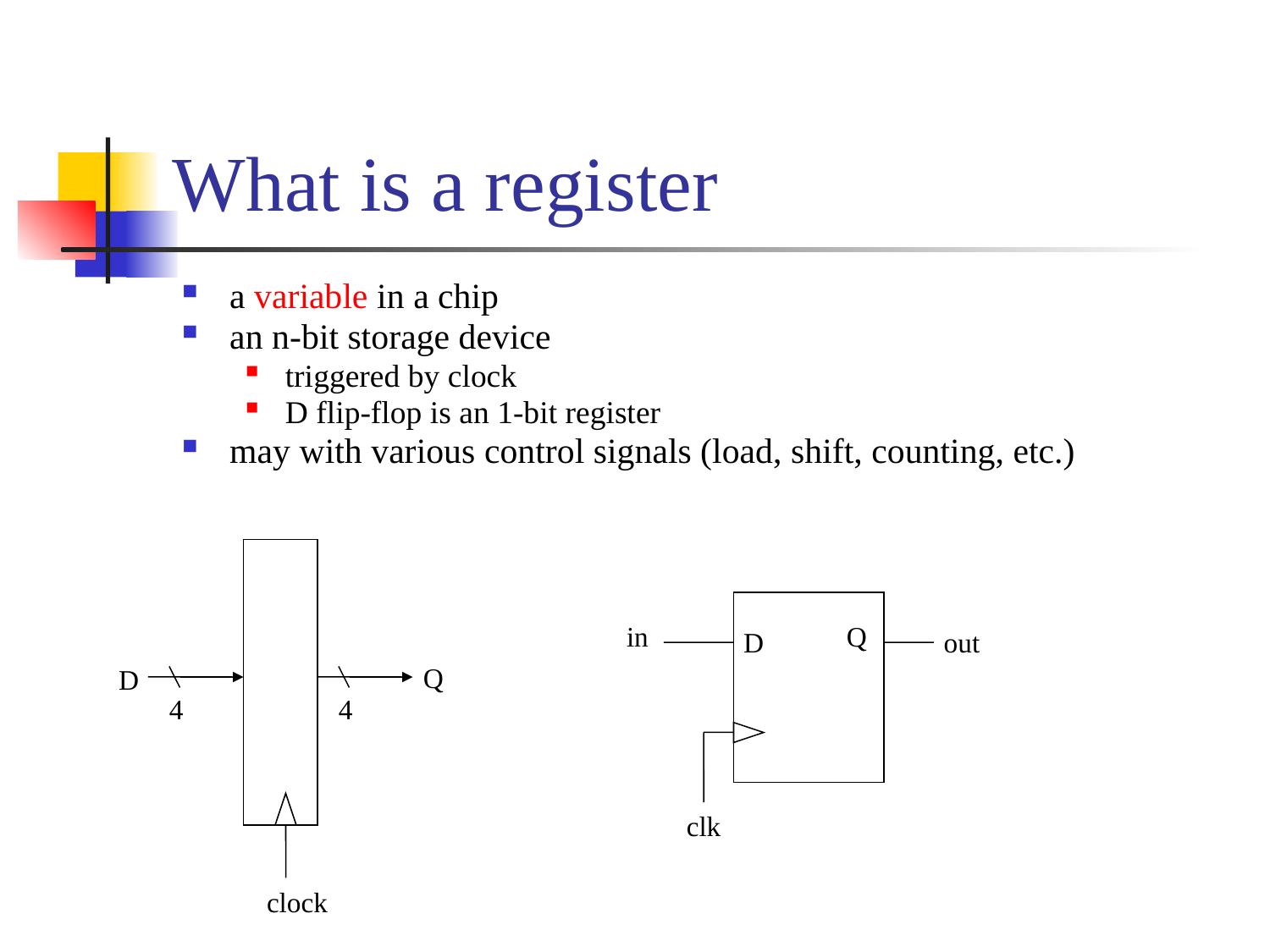

# What is a register
a variable in a chip
an n-bit storage device
triggered by clock
D flip-flop is an 1-bit register
may with various control signals (load, shift, counting, etc.)

Q
D

4
4

clock

in
Q
D
out

clk